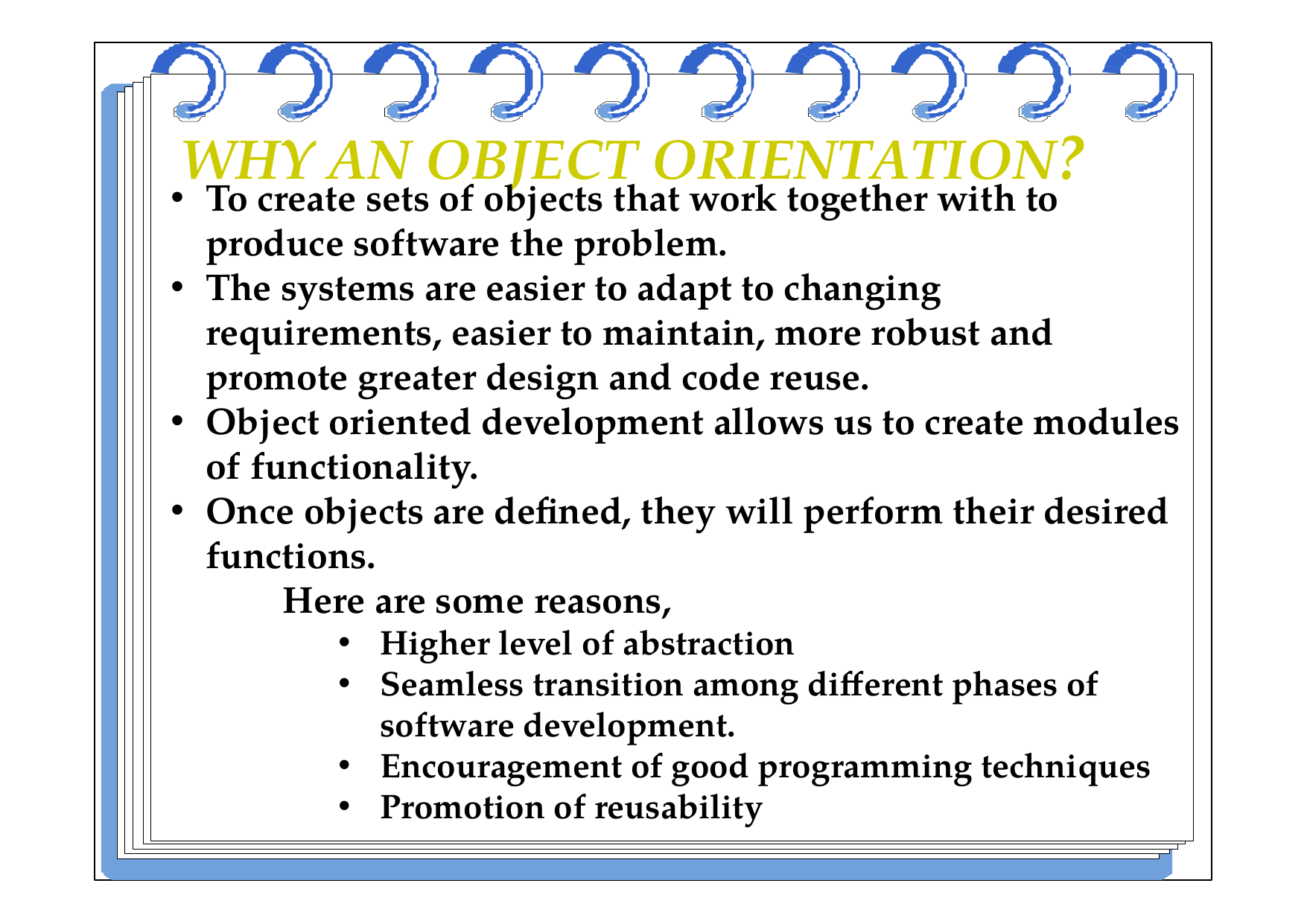

# WHY AN OBJECT ORIENTATION?
To create sets of objects that work together with to produce software the problem.
The systems are easier to adapt to changing requirements, easier to maintain, more robust and promote greater design and code reuse.
Object oriented development allows us to create modules of functionality.
Once objects are defined, they will perform their desired functions.
Here are some reasons,
Higher level of abstraction
Seamless transition among different phases of software development.
Encouragement of good programming techniques
Promotion of reusability